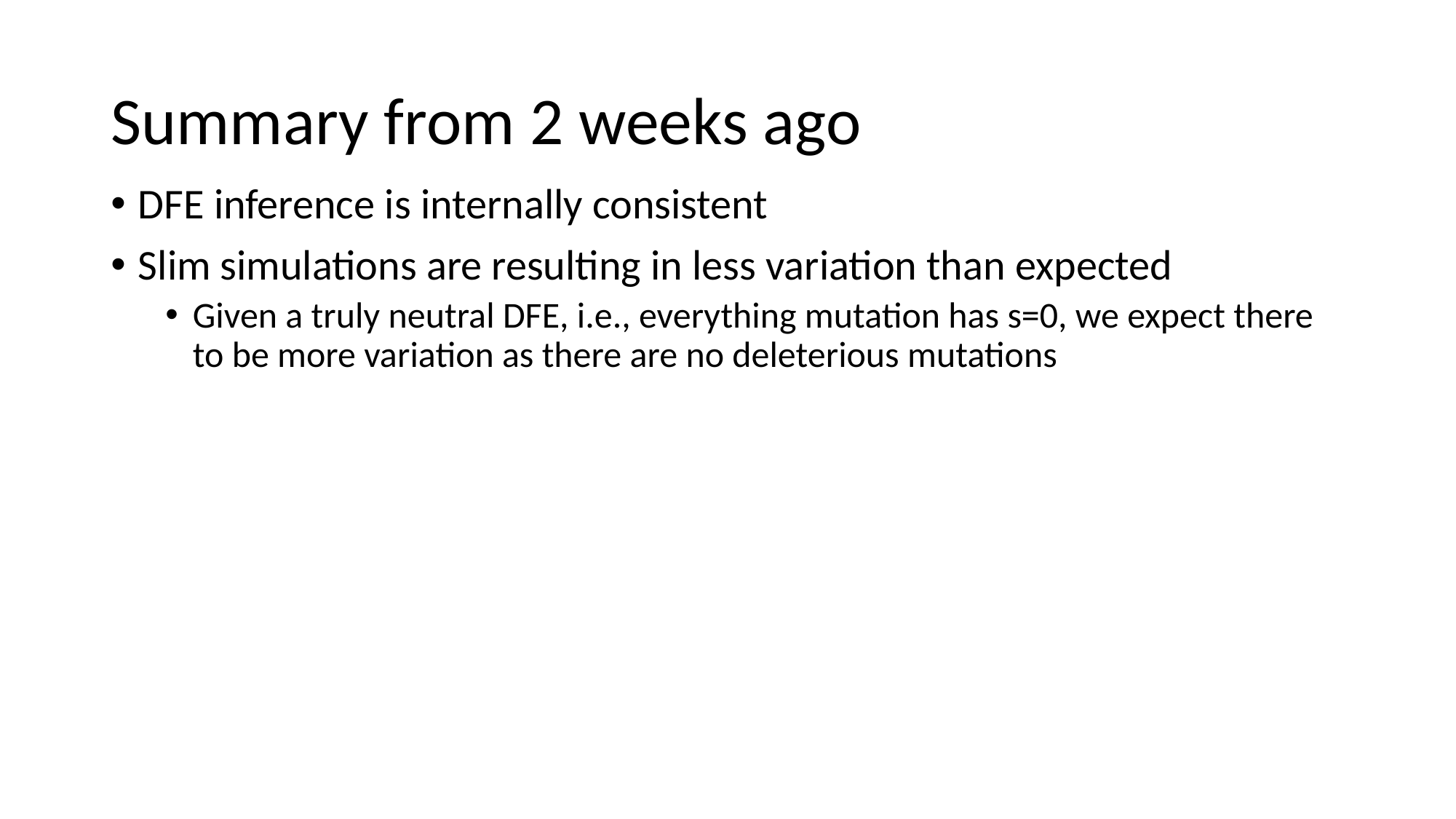

# Summary from 2 weeks ago
DFE inference is internally consistent
Slim simulations are resulting in less variation than expected
Given a truly neutral DFE, i.e., everything mutation has s=0, we expect there to be more variation as there are no deleterious mutations